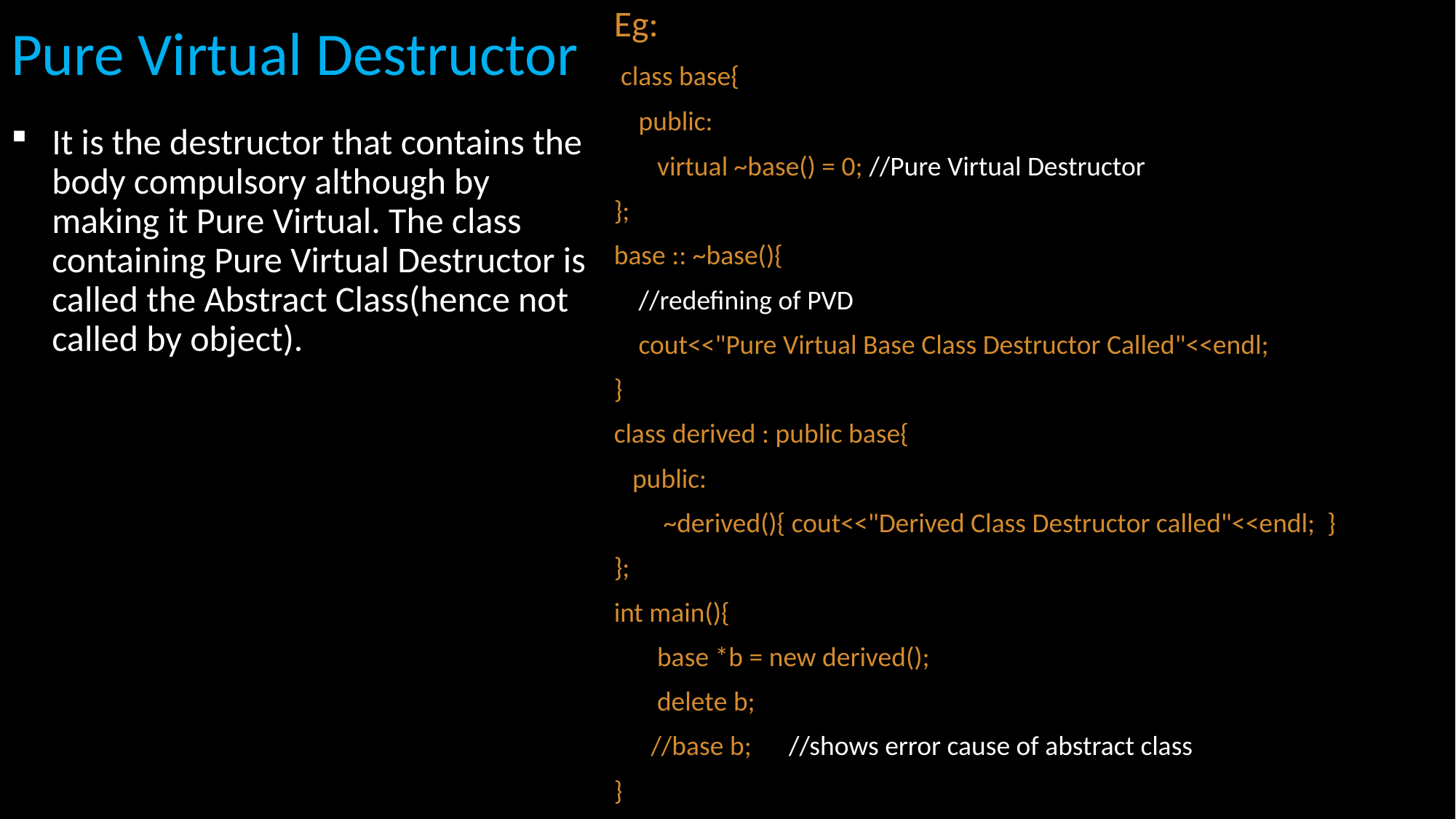

# Pure Virtual Destructor
Eg:
 class base{
    public:
       virtual ~base() = 0; //Pure Virtual Destructor
};
base :: ~base(){
    //redefining of PVD
    cout<<"Pure Virtual Base Class Destructor Called"<<endl;
}
class derived : public base{
   public:
        ~derived(){ cout<<"Derived Class Destructor called"<<endl;  }
};
int main(){
       base *b = new derived();
       delete b;
      //base b;      //shows error cause of abstract class
}
It is the destructor that contains the body compulsory although by making it Pure Virtual. The class containing Pure Virtual Destructor is called the Abstract Class(hence not called by object).